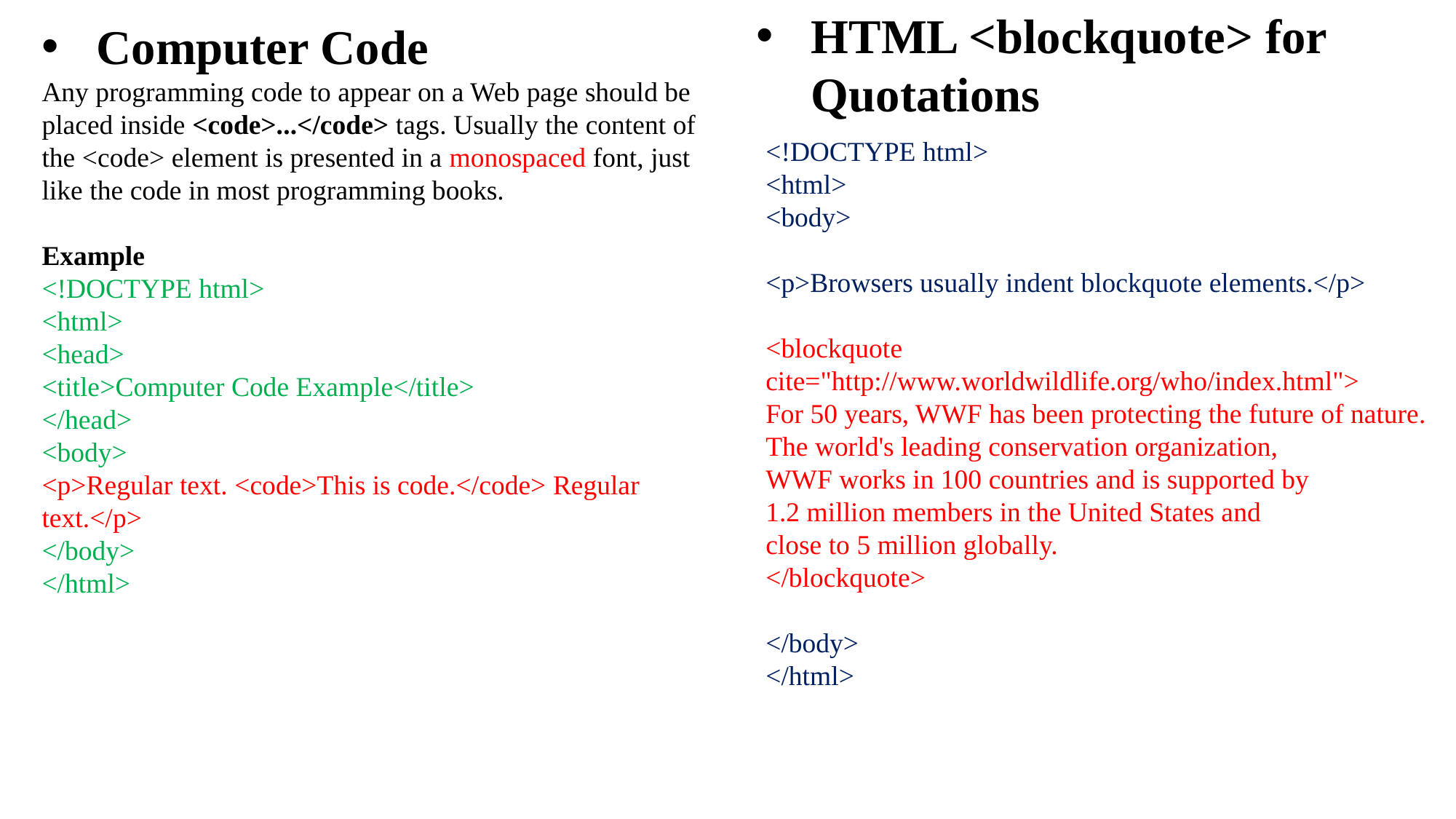

HTML <blockquote> for Quotations
Computer Code
Any programming code to appear on a Web page should be placed inside <code>...</code> tags. Usually the content of the <code> element is presented in a monospaced font, just like the code in most programming books.

Example
<!DOCTYPE html>
<html>
<head>
<title>Computer Code Example</title>
</head>
<body>
<p>Regular text. <code>This is code.</code> Regular text.</p>
</body>
</html>
<!DOCTYPE html>
<html>
<body>

<p>Browsers usually indent blockquote elements.</p>

<blockquote cite="http://www.worldwildlife.org/who/index.html">
For 50 years, WWF has been protecting the future of nature.
The world's leading conservation organization,
WWF works in 100 countries and is supported by
1.2 million members in the United States and
close to 5 million globally.
</blockquote>

</body>
</html>